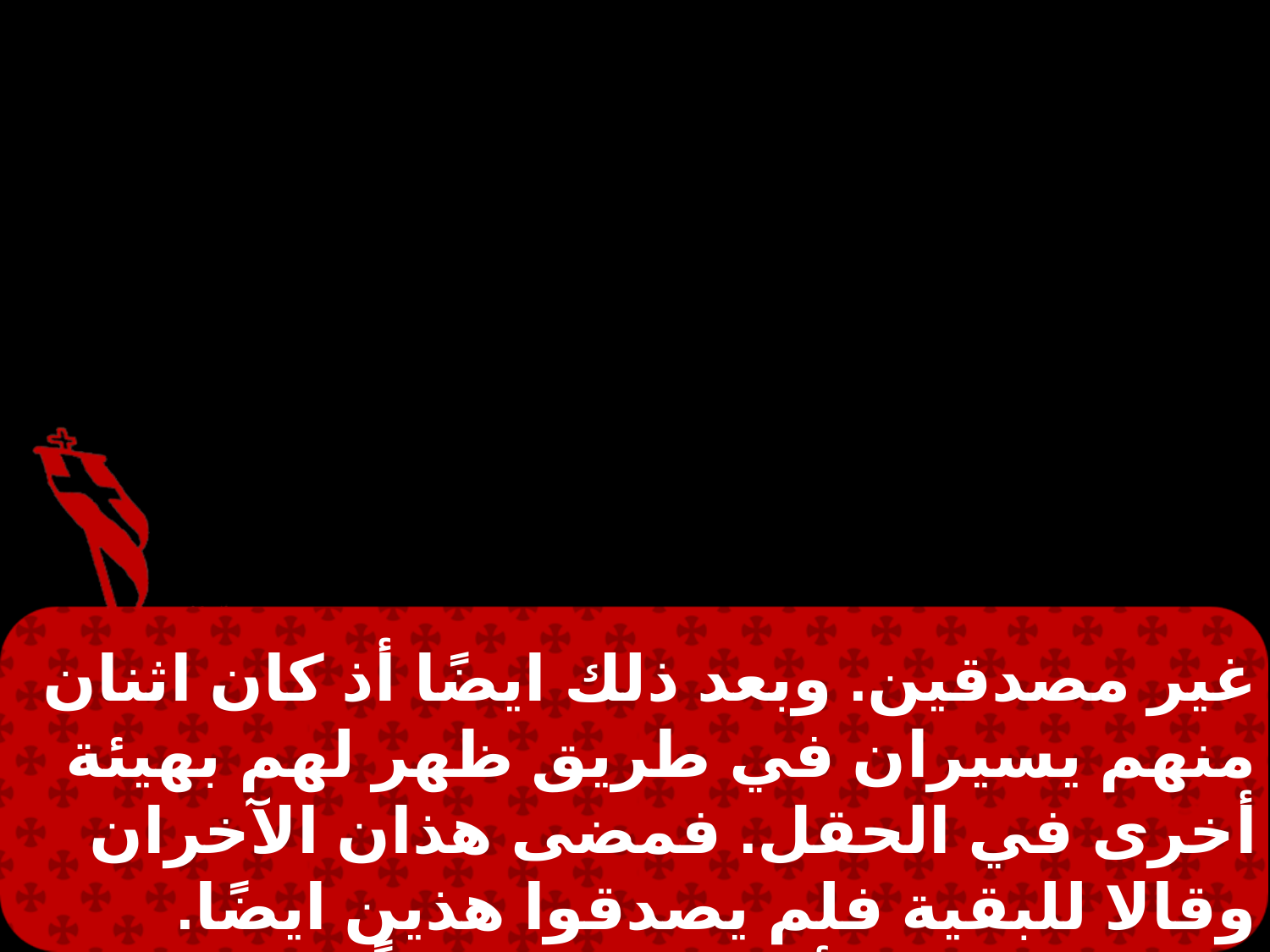

غير مصدقين. وبعد ذلك ايضًا أذ كان اثنان منهم يسيران في طريق ظهر لهم بهيئة أخرى في الحقل. فمضى هذان الآخران وقالا للبقية فلم يصدقوا هذين ايضًا. واخيرًا ظهر للأحد عشر تلميذاً وهم متكئون ووبخ